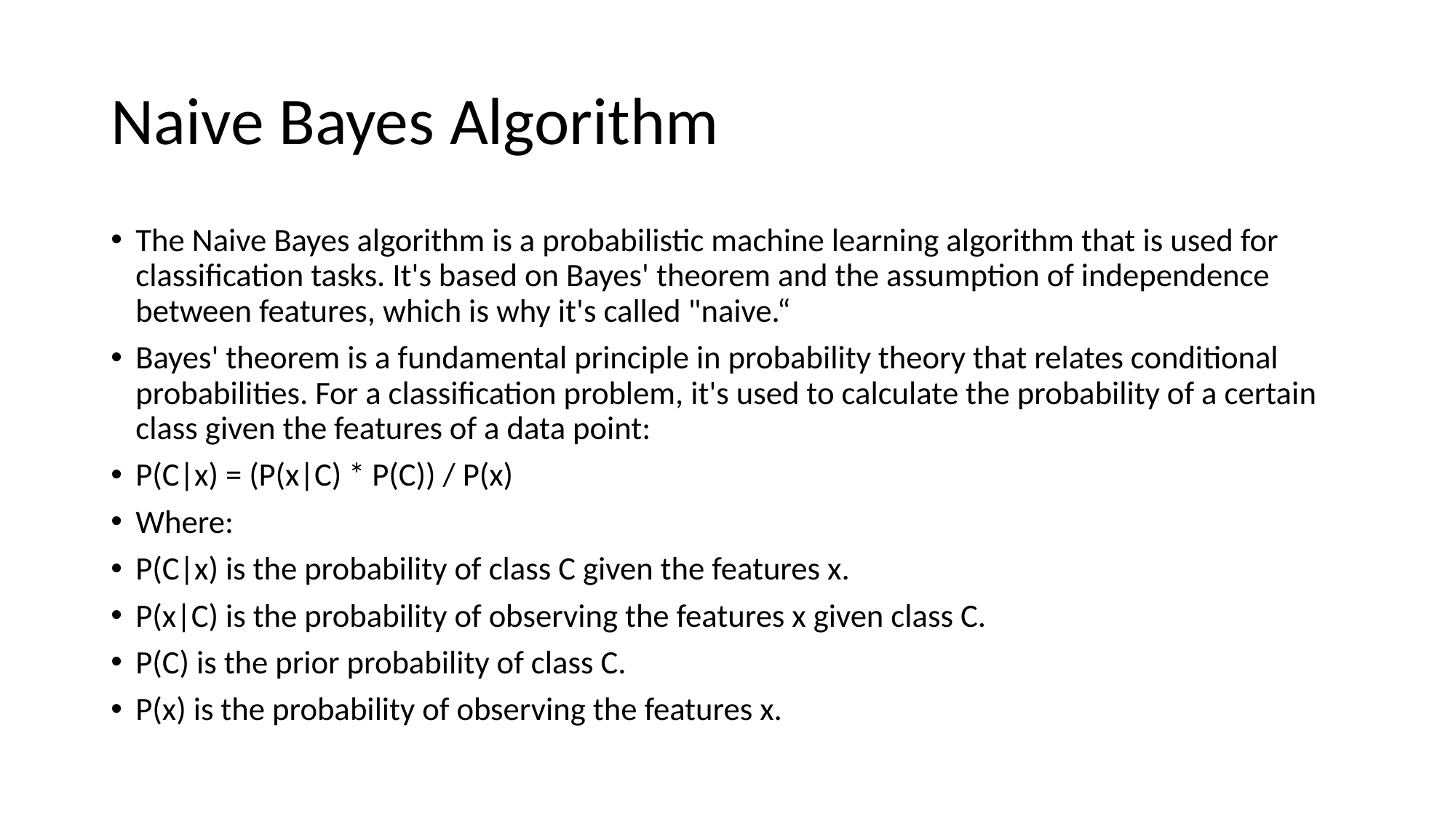

# Naive Bayes Algorithm
The Naive Bayes algorithm is a probabilistic machine learning algorithm that is used for classification tasks. It's based on Bayes' theorem and the assumption of independence between features, which is why it's called "naive.“
Bayes' theorem is a fundamental principle in probability theory that relates conditional probabilities. For a classification problem, it's used to calculate the probability of a certain class given the features of a data point:
P(C|x) = (P(x|C) * P(C)) / P(x)
Where:
P(C|x) is the probability of class C given the features x.
P(x|C) is the probability of observing the features x given class C.
P(C) is the prior probability of class C.
P(x) is the probability of observing the features x.